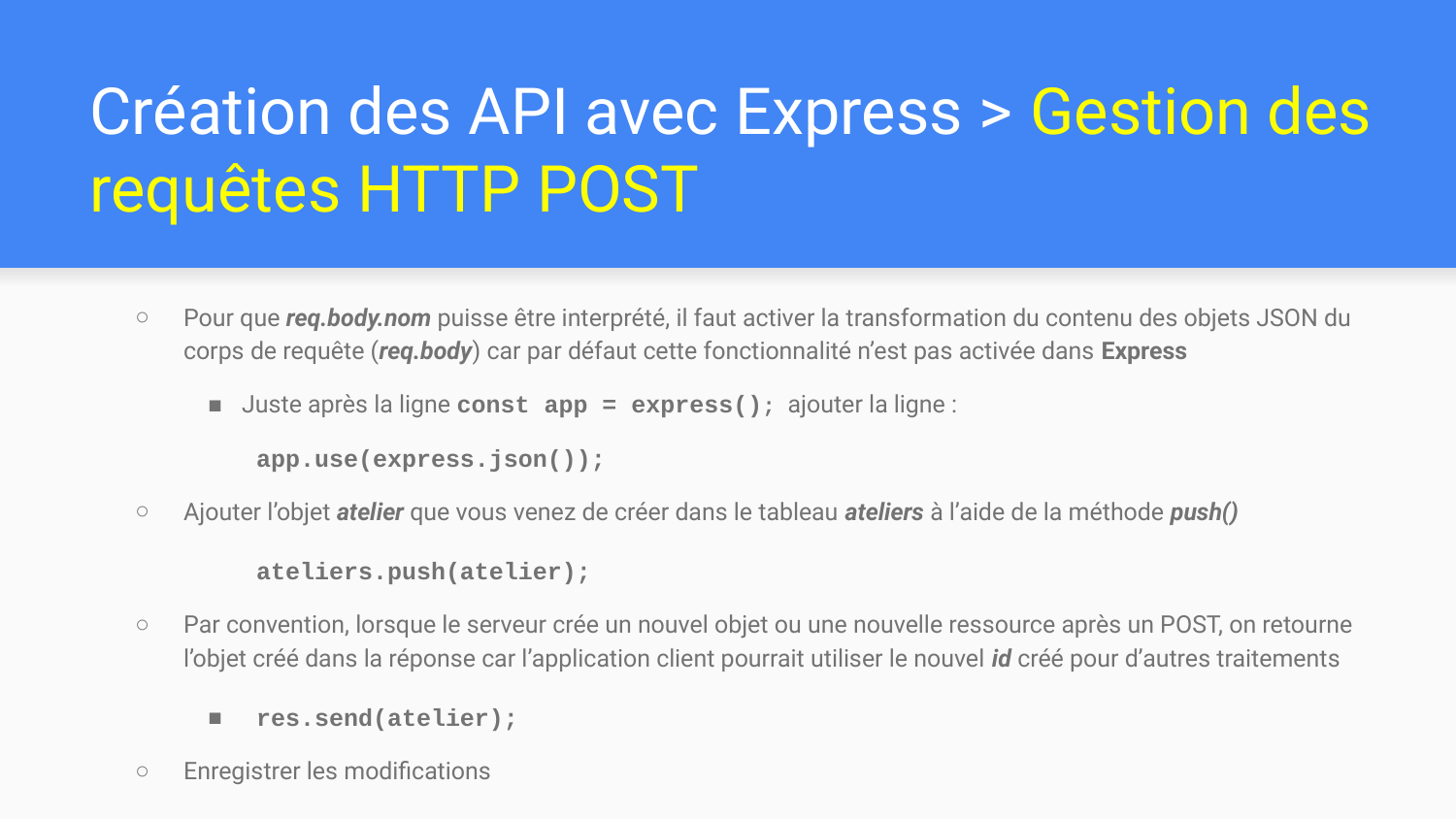

# Création des API avec Express > Gestion des requêtes HTTP POST
Pour que req.body.nom puisse être interprété, il faut activer la transformation du contenu des objets JSON du corps de requête (req.body) car par défaut cette fonctionnalité n’est pas activée dans Express
Juste après la ligne const app = express(); ajouter la ligne :
app.use(express.json());
Ajouter l’objet atelier que vous venez de créer dans le tableau ateliers à l’aide de la méthode push()
ateliers.push(atelier);
Par convention, lorsque le serveur crée un nouvel objet ou une nouvelle ressource après un POST, on retourne l’objet créé dans la réponse car l’application client pourrait utiliser le nouvel id créé pour d’autres traitements
res.send(atelier);
Enregistrer les modifications